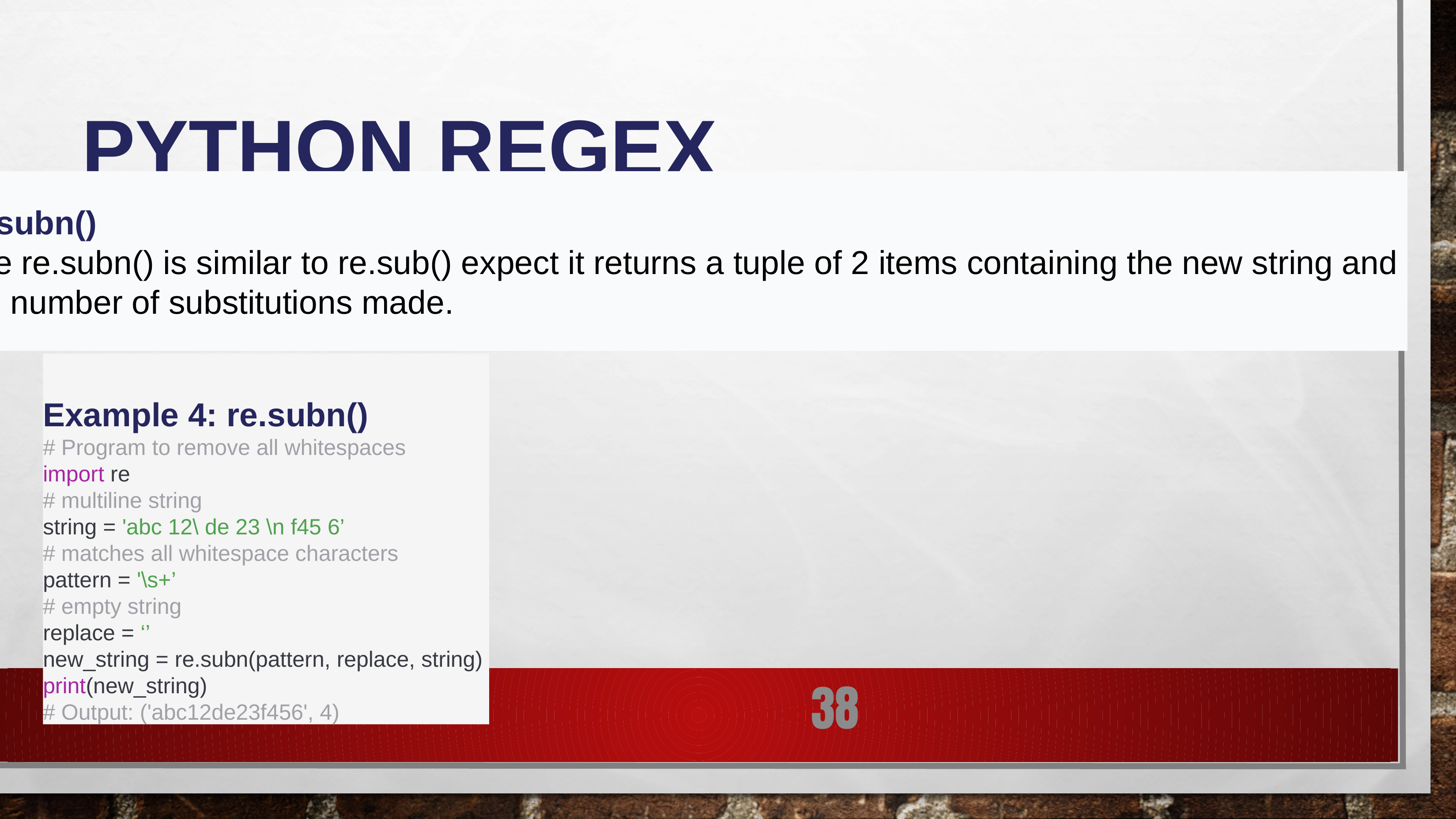

# Python RegEx
re.subn()
The re.subn() is similar to re.sub() expect it returns a tuple of 2 items containing the new string and
the number of substitutions made.

Example 4: re.subn()
# Program to remove all whitespaces
import re
# multiline string
string = 'abc 12\ de 23 \n f45 6’
# matches all whitespace characters
pattern = '\s+’
# empty string
replace = ‘’
new_string = re.subn(pattern, replace, string)
print(new_string)
# Output: ('abc12de23f456', 4)
38